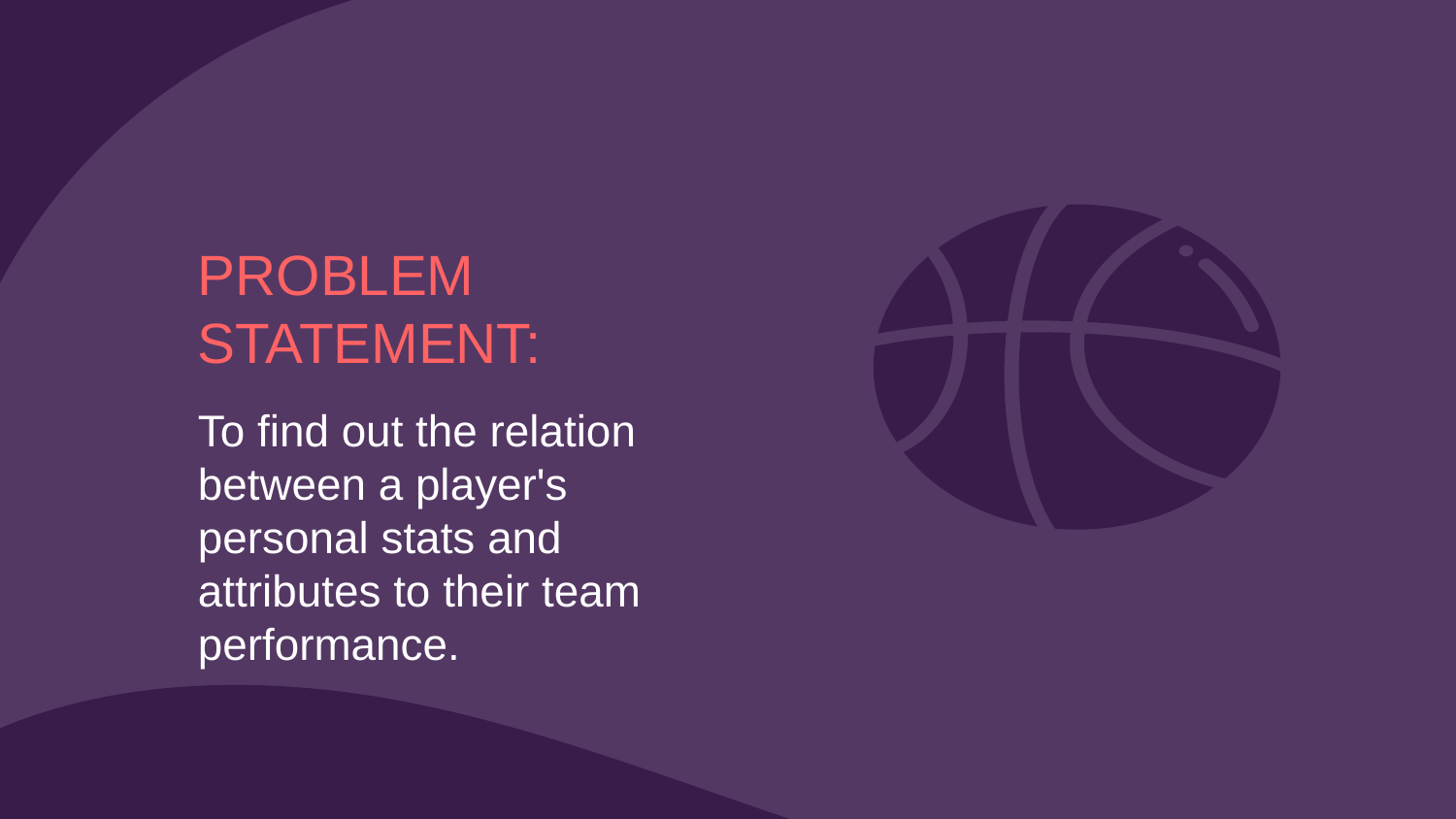

# PROBLEM STATEMENT:
To find out the relation between a player's personal stats and attributes to their team performance.